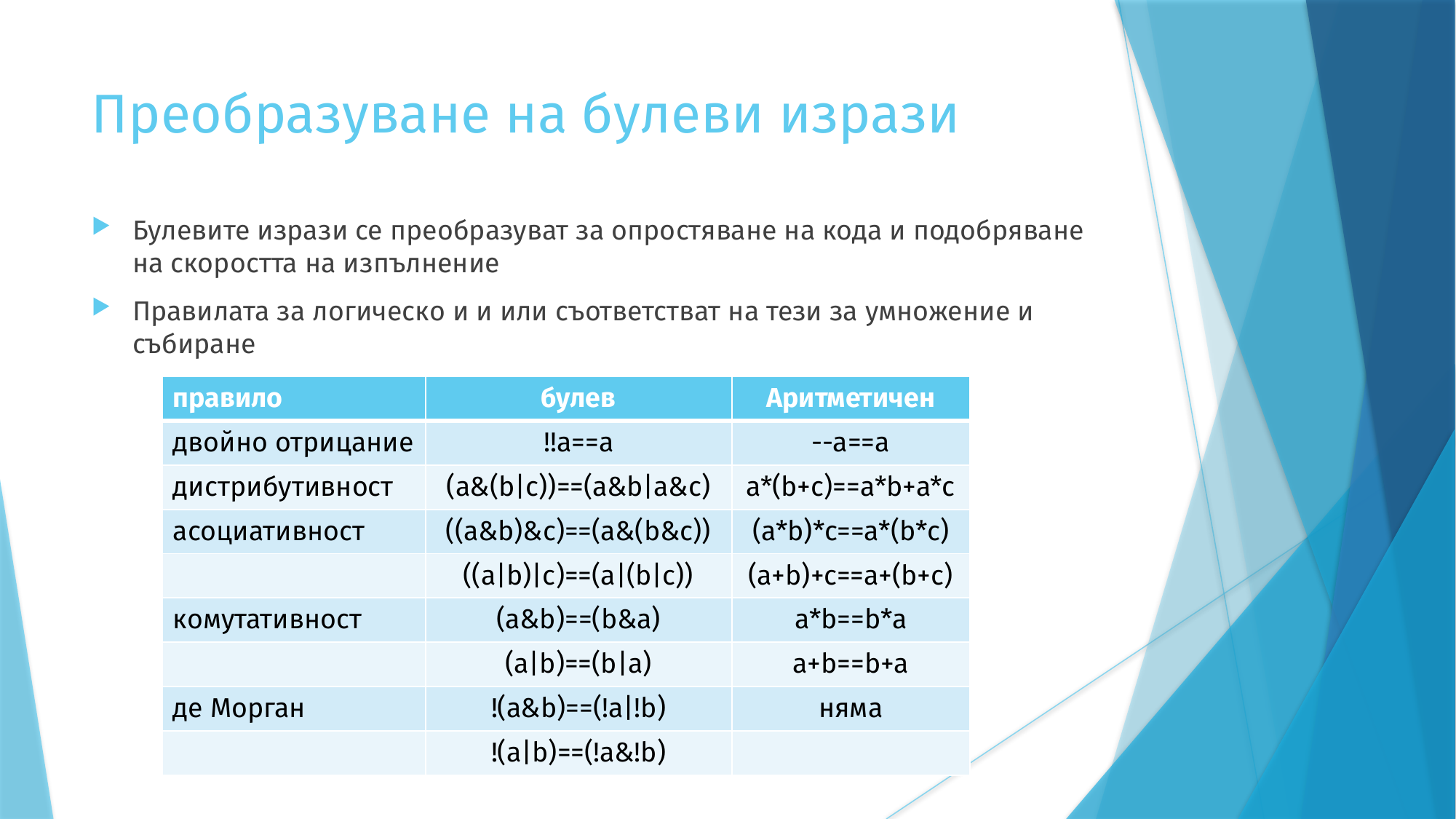

Преобразуване на булеви изрази
Булевите изрази се преобразуват за опростяване на кода и подобряване на скоростта на изпълнение
Правилата за логическо и и или съответстват на тези за умножение и събиране

| правило | булев | Аритметичен |
| --- | --- | --- |
| двойно отрицание | !!а==а | --а==a |
| дистрибутивност | (a&(b|c))==(a&b|a&c) | a\*(b+c)==a\*b+a\*c |
| асоциативност | ((a&b)&c)==(a&(b&c)) | (a\*b)\*c==a\*(b\*c) |
|  | ((a|b)|c)==(a|(b|c)) | (a+b)+c==a+(b+c) |
| комутативност | (a&b)==(b&a) | a\*b==b\*a |
|  | (a|b)==(b|a) | a+b==b+a |
| де Морган | !(a&b)==(!a|!b) | няма |
|  | !(a|b)==(!a&!b) |  |